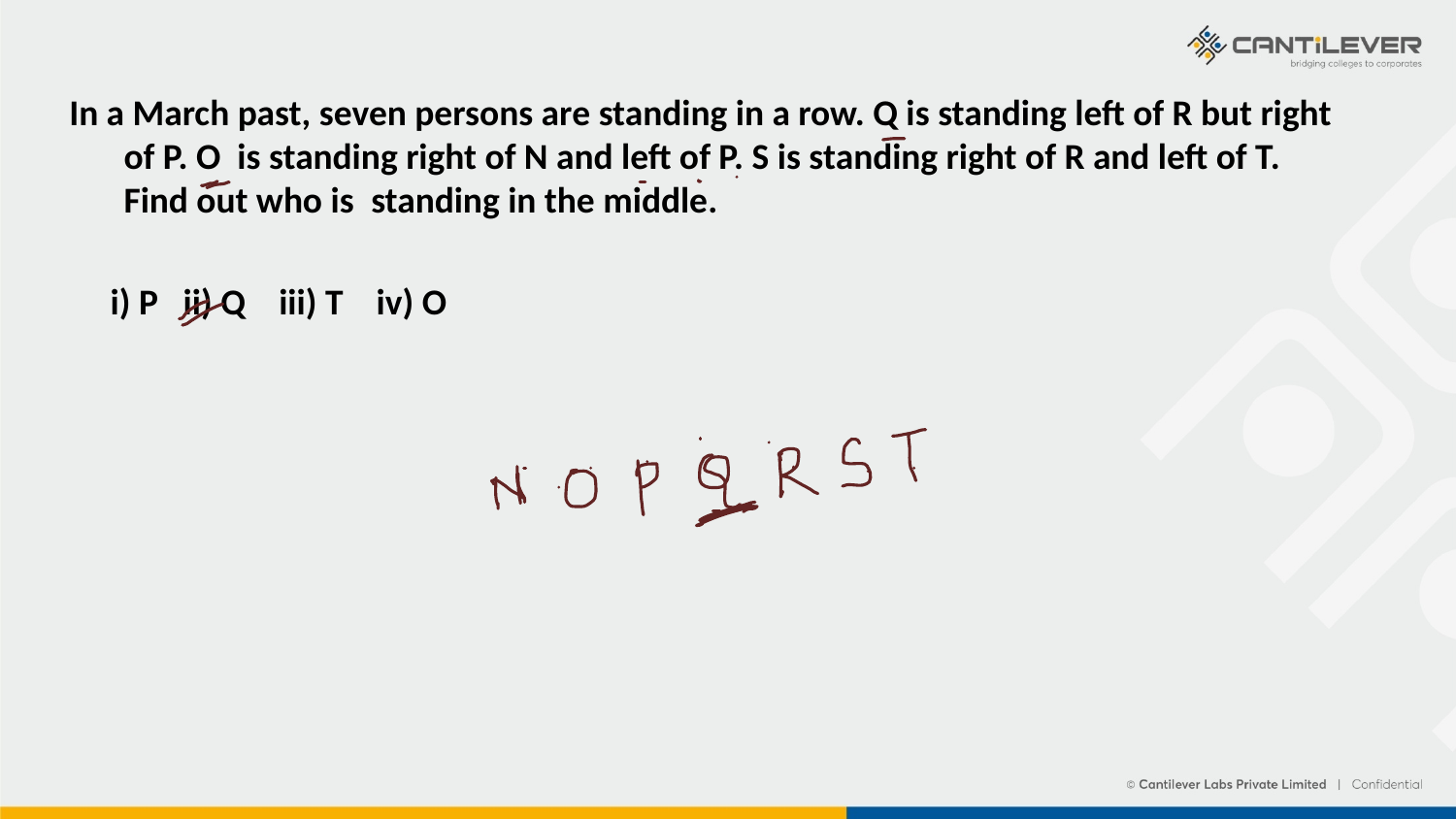

In a March past, seven persons are standing in a row. Q is standing left of R but right of P. O  is standing right of N and left of P. S is standing right of R and left of T.       Find out who is  standing in the middle.

     i) P   ii) Q    iii) T    iv) O